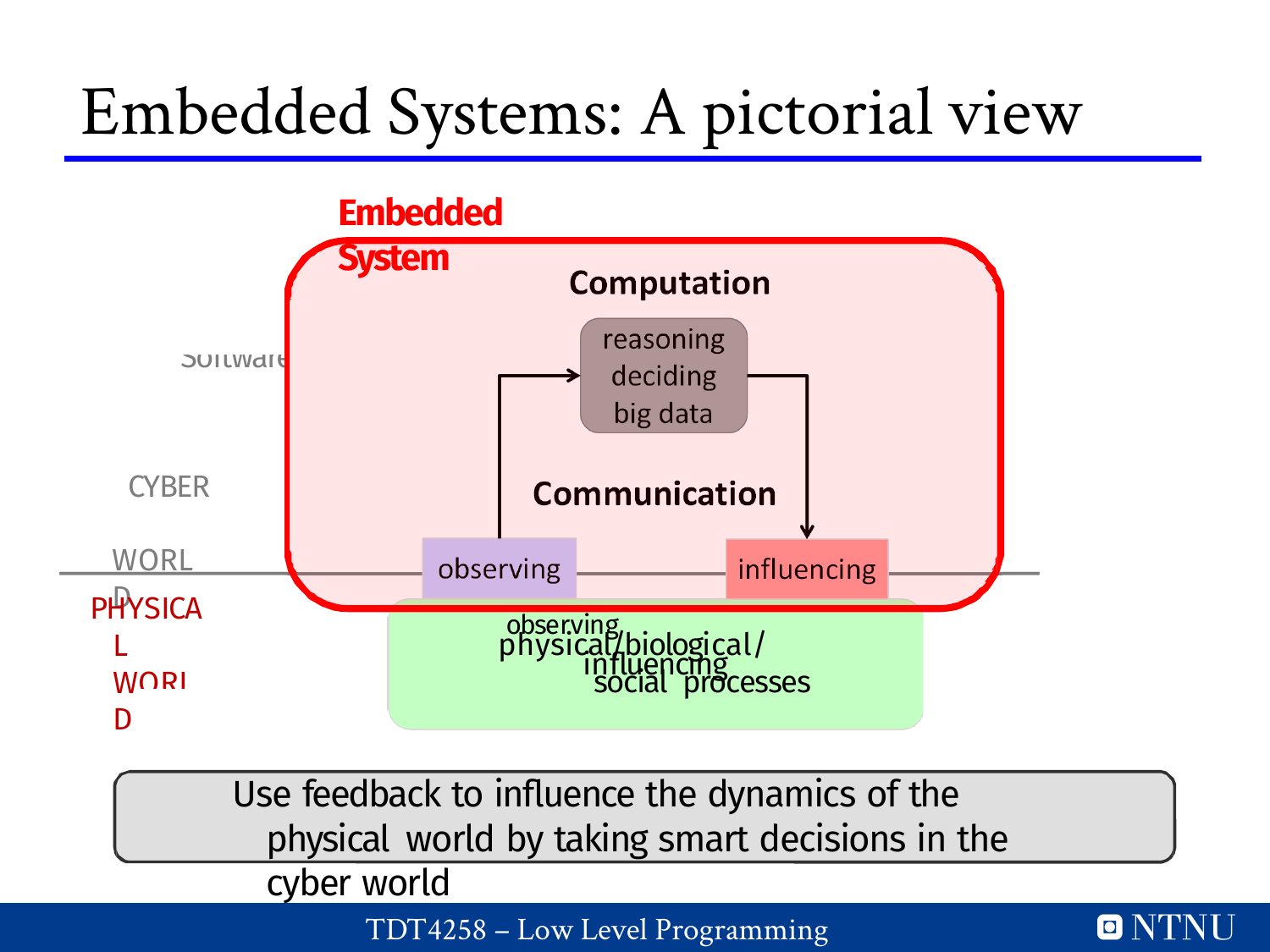

Embedded Systems: A pictorial view
Embedded System

Computation
reasoning  deciding  big data

Communication

observing	influencing
Hardware &
Software

CYBER  WORLD

PHYSICAL  WORLD
physical/biological/social  processes

Nature
Use feedback to influence the dynamics of the physical  world by taking smart decisions in the cyber world